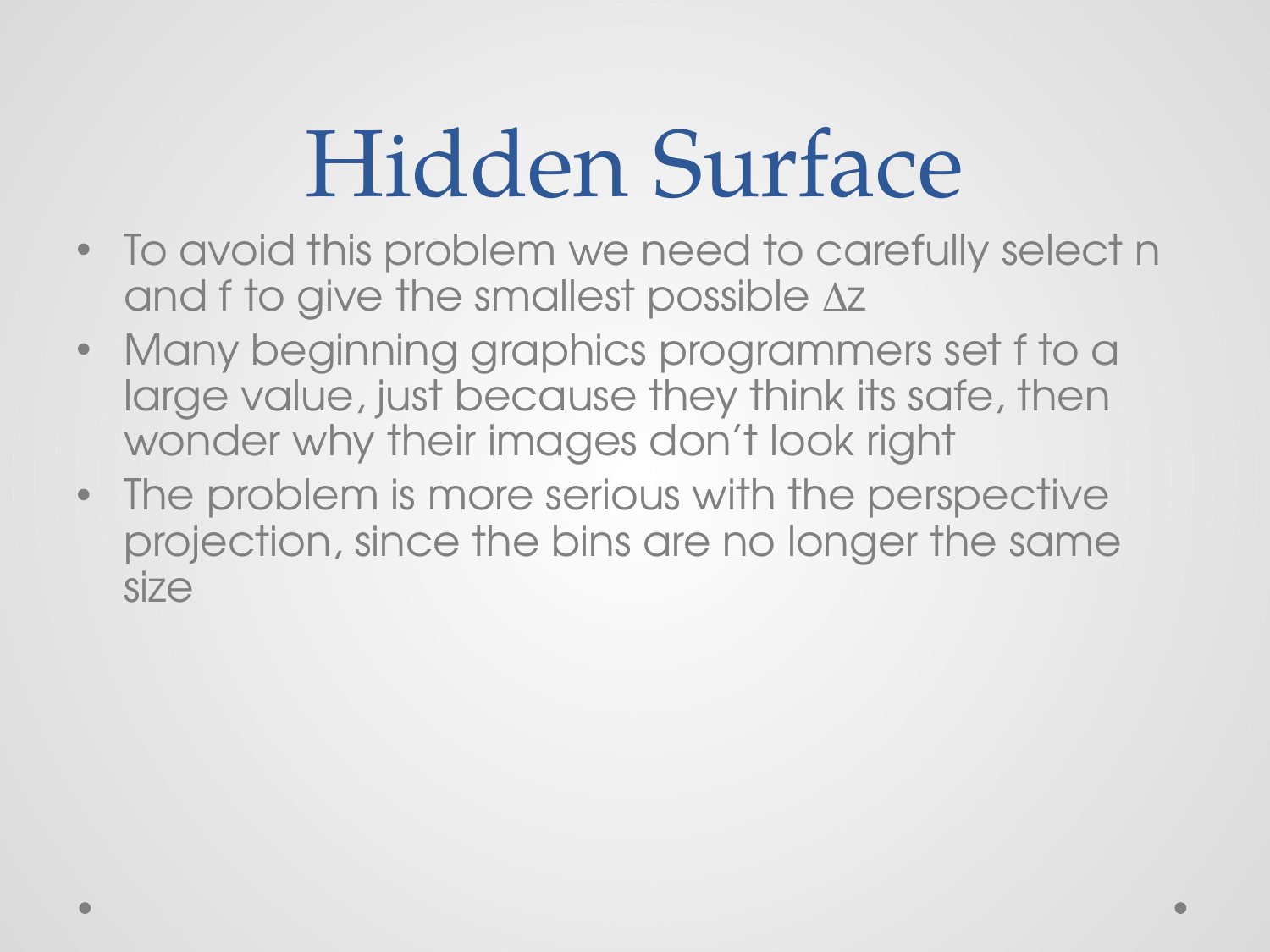

# Hidden Surface
To avoid this problem we need to carefully select n and f to give the smallest possible Δz
Many beginning graphics programmers set f to a large value, just because they think its safe, then wonder why their images don’t look right
The problem is more serious with the perspective projection, since the bins are no longer the same size